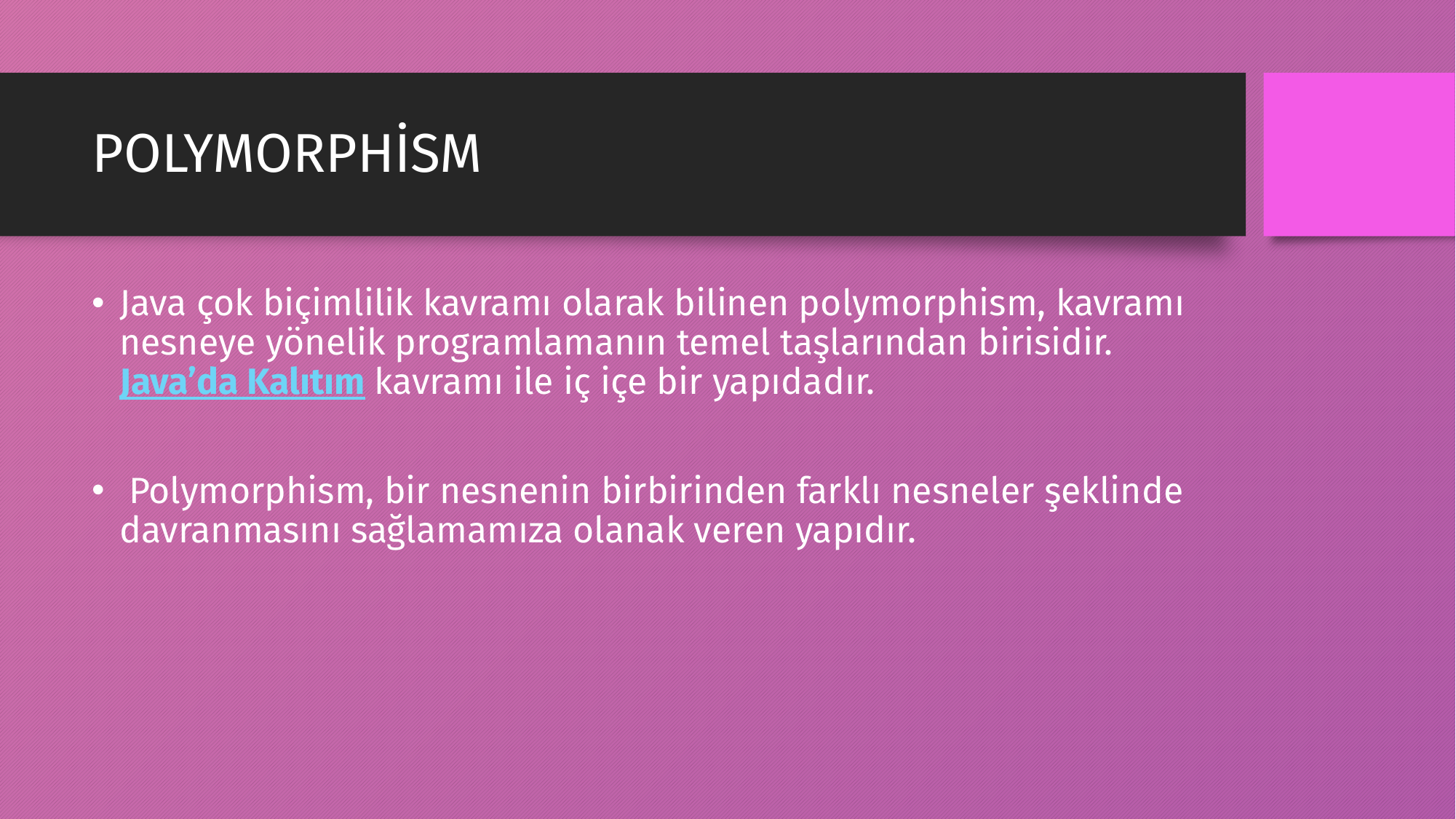

# POLYMORPHİSM
Java çok biçimlilik kavramı olarak bilinen polymorphism, kavramı nesneye yönelik programlamanın temel taşlarından birisidir. Java’da Kalıtım kavramı ile iç içe bir yapıdadır.

 Polymorphism, bir nesnenin birbirinden farklı nesneler şeklinde davranmasını sağlamamıza olanak veren yapıdır.